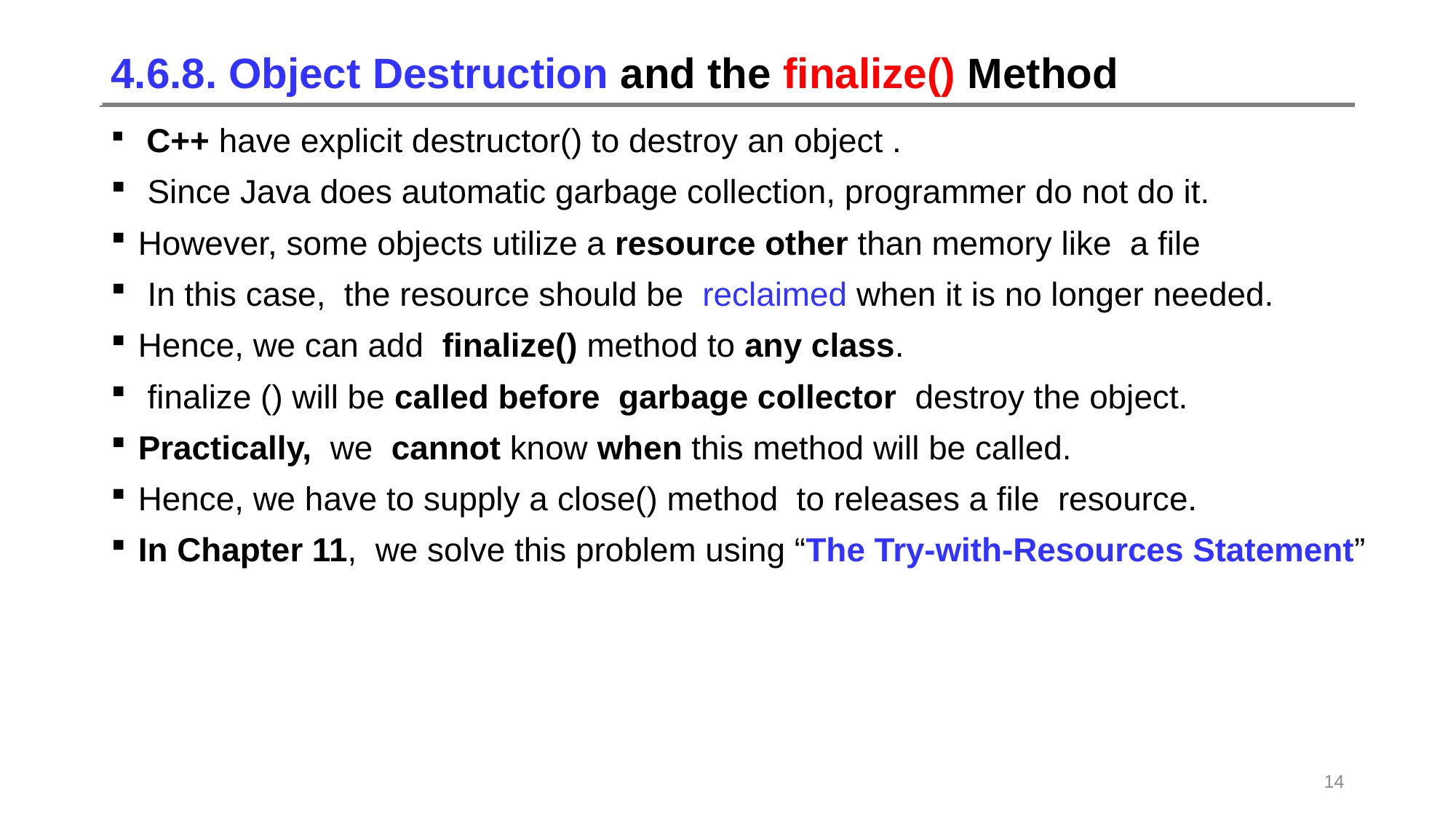

# 4.6.8. Object Destruction and the finalize() Method
 C++ have explicit destructor() to destroy an object .
 Since Java does automatic garbage collection, programmer do not do it.
However, some objects utilize a resource other than memory like  a file
 In this case,  the resource should be  reclaimed when it is no longer needed.
Hence, we can add  finalize() method to any class.
 finalize () will be called before  garbage collector  destroy the object.
Practically,  we  cannot know when this method will be called.
Hence, we have to supply a close() method  to releases a file  resource.
In Chapter 11,  we solve this problem using “The Try-with-Resources Statement”
14